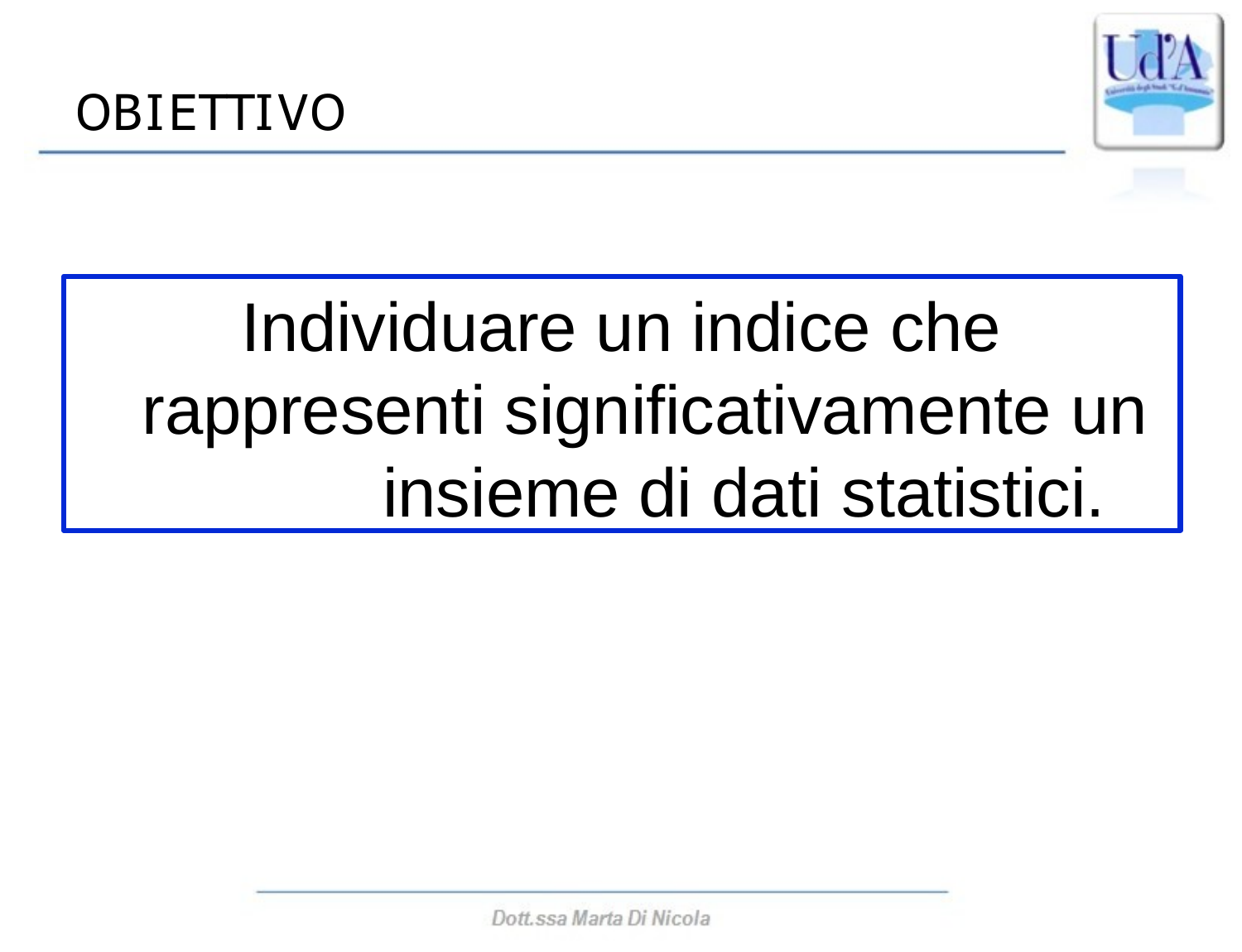

# OBIETTIVO
Individuare un indice che  rappresenti significativamente un
insieme di dati statistici.